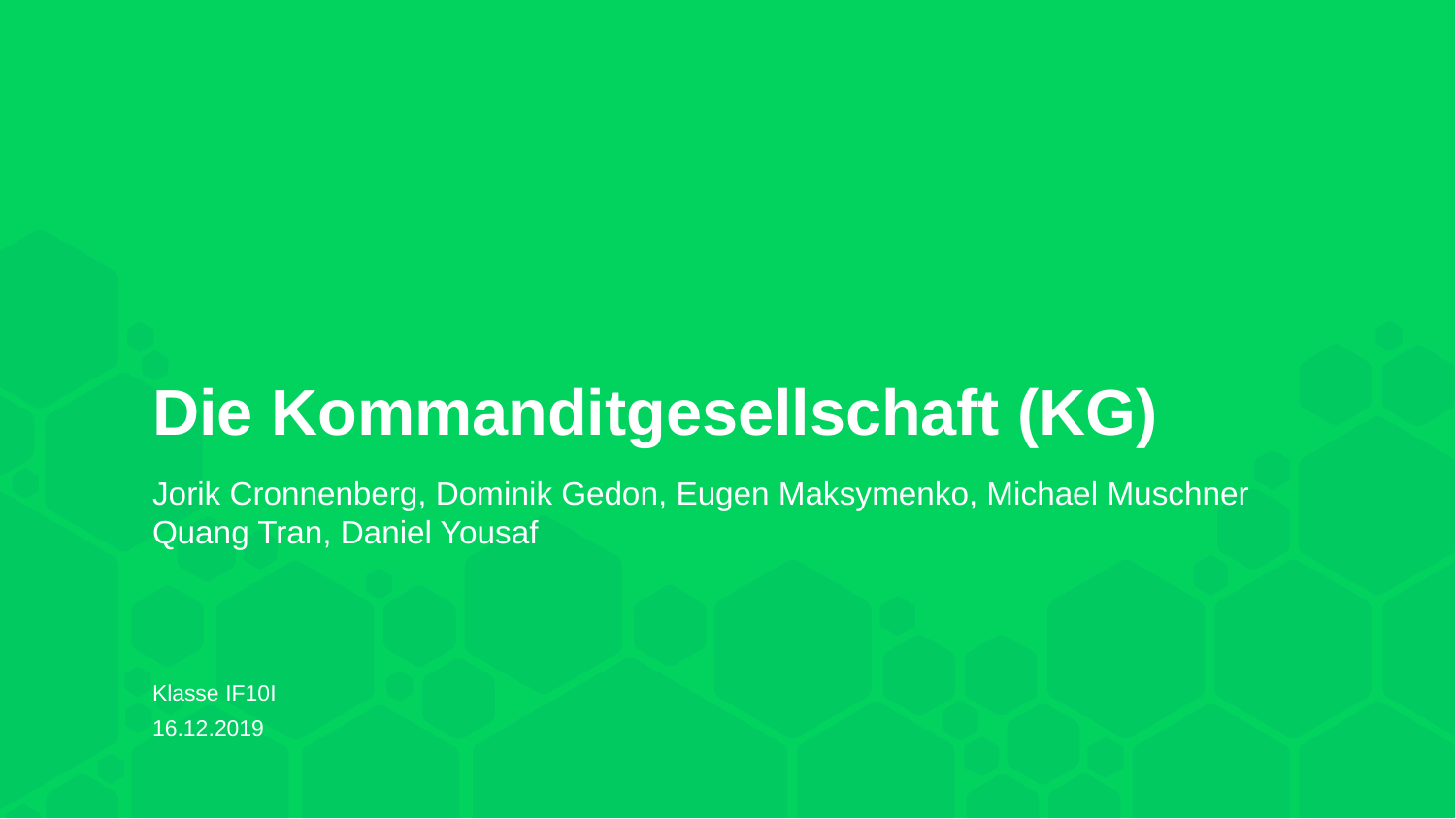

Die Kommanditgesellschaft (KG)
Jorik Cronnenberg, Dominik Gedon, Eugen Maksymenko, Michael Muschner
Quang Tran, Daniel Yousaf

Klasse IF10I
16.12.2019